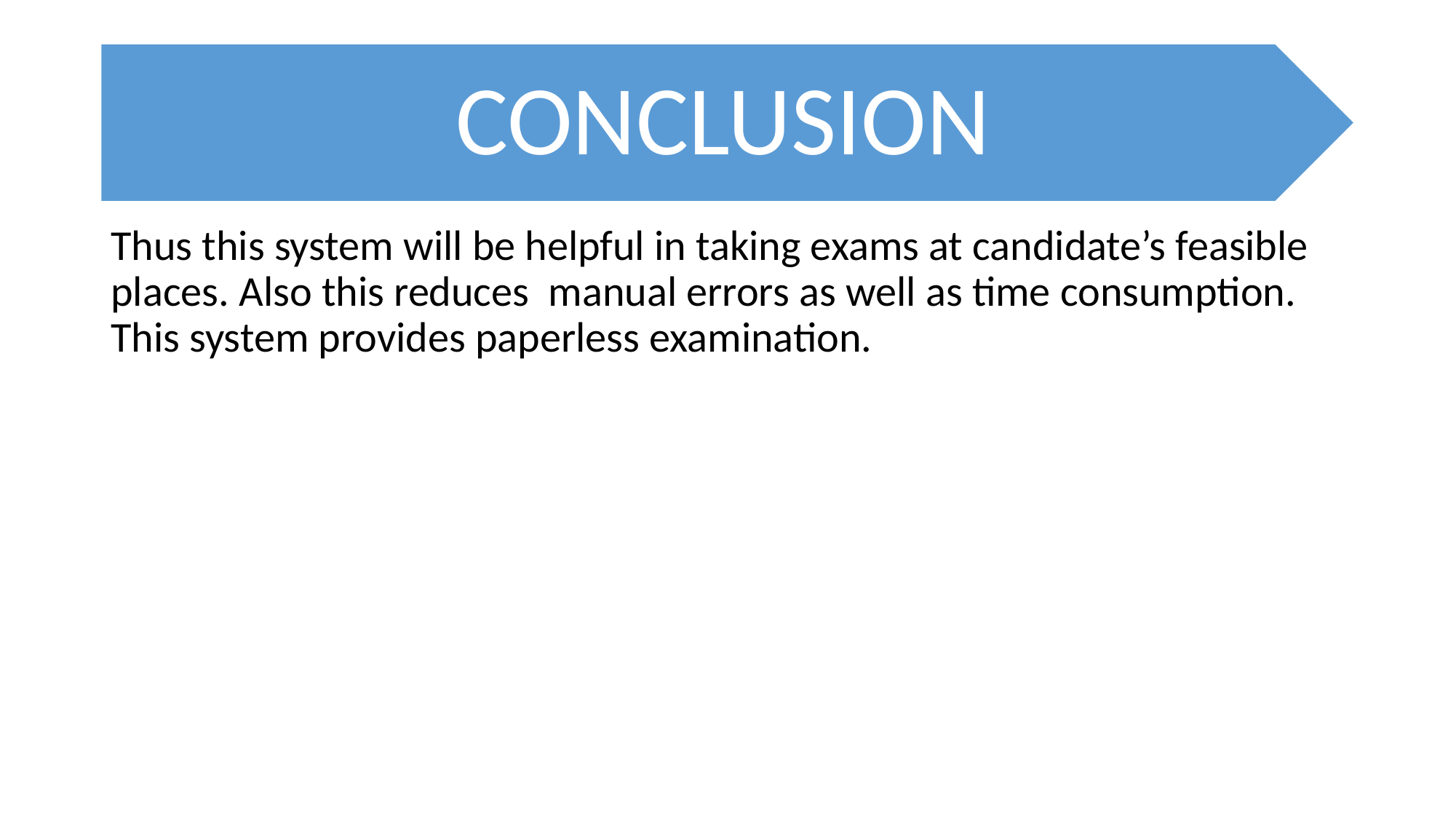

CONCLUSION
Thus this system will be helpful in taking exams at candidate’s feasible places. Also this reduces  manual errors as well as time consumption. This system provides paperless examination.